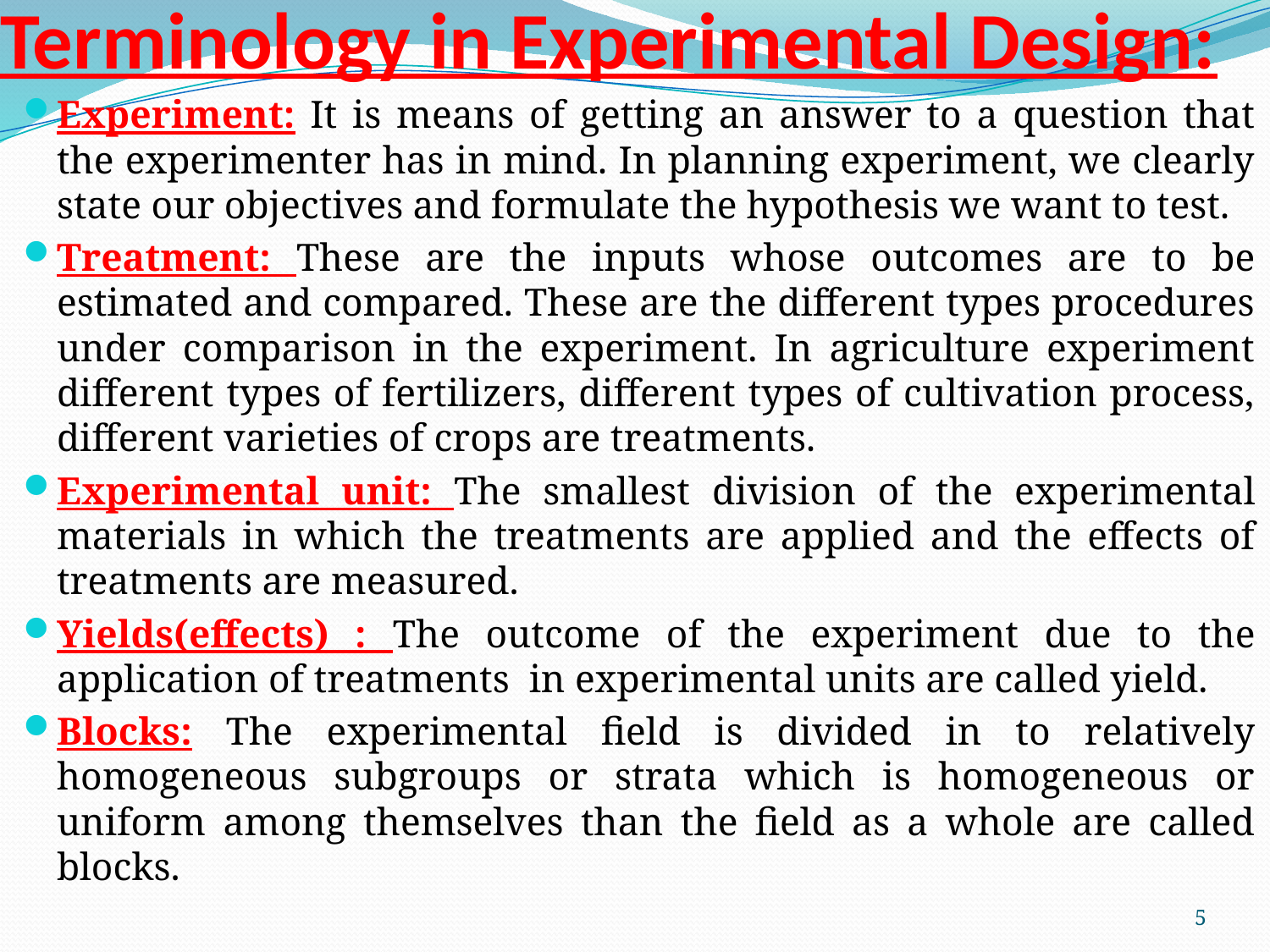

# Terminology in Experimental Design:
Experiment: It is means of getting an answer to a question that the experimenter has in mind. In planning experiment, we clearly state our objectives and formulate the hypothesis we want to test.
Treatment: These are the inputs whose outcomes are to be estimated and compared. These are the different types procedures under comparison in the experiment. In agriculture experiment different types of fertilizers, different types of cultivation process, different varieties of crops are treatments.
Experimental unit: The smallest division of the experimental materials in which the treatments are applied and the effects of treatments are measured.
Yields(effects) : The outcome of the experiment due to the application of treatments  in experimental units are called yield.
Blocks: The experimental field is divided in to relatively homogeneous subgroups or strata which is homogeneous or uniform among themselves than the field as a whole are called blocks.
5